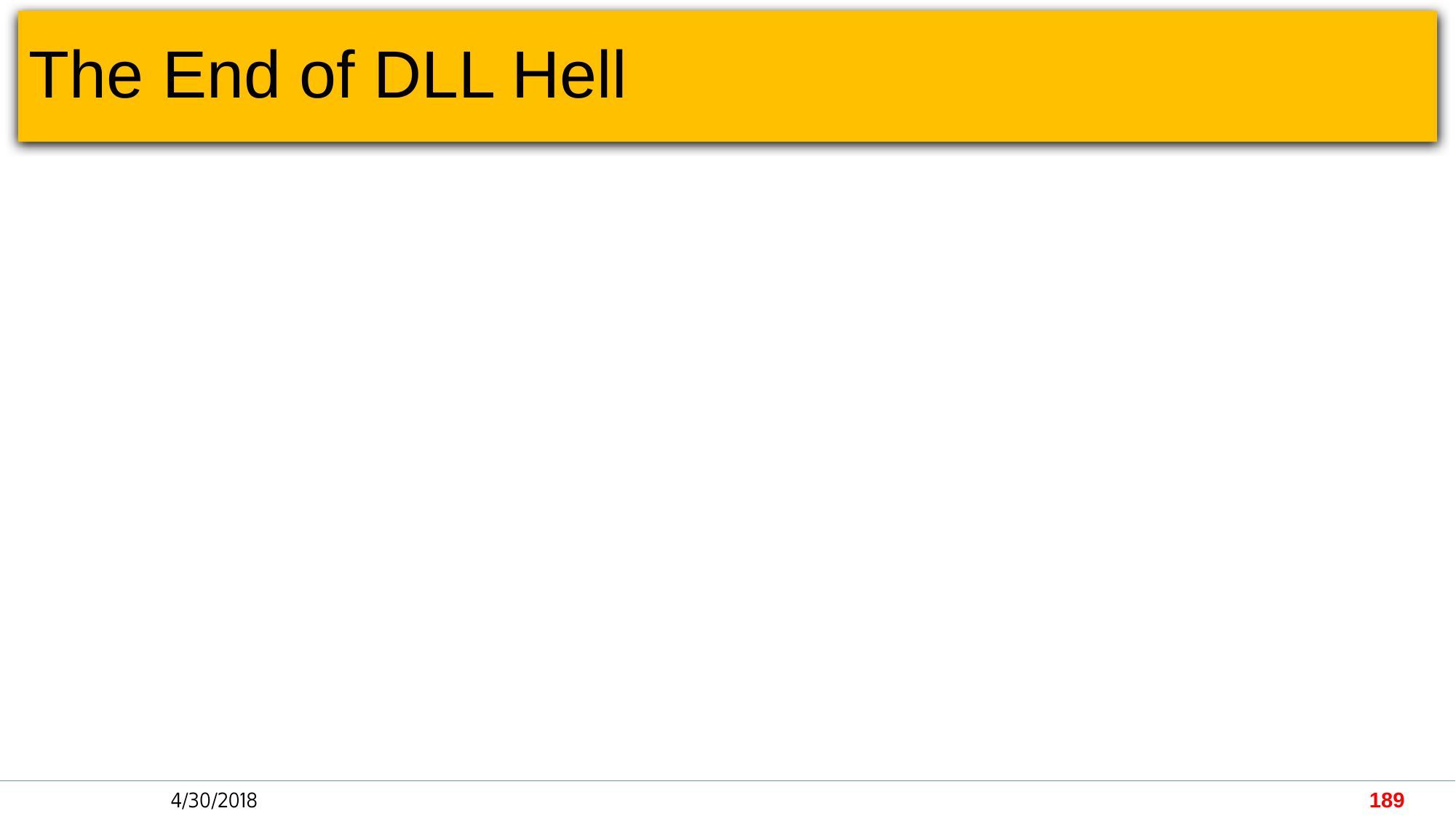

# The End of DLL Hell

4/30/2018
189